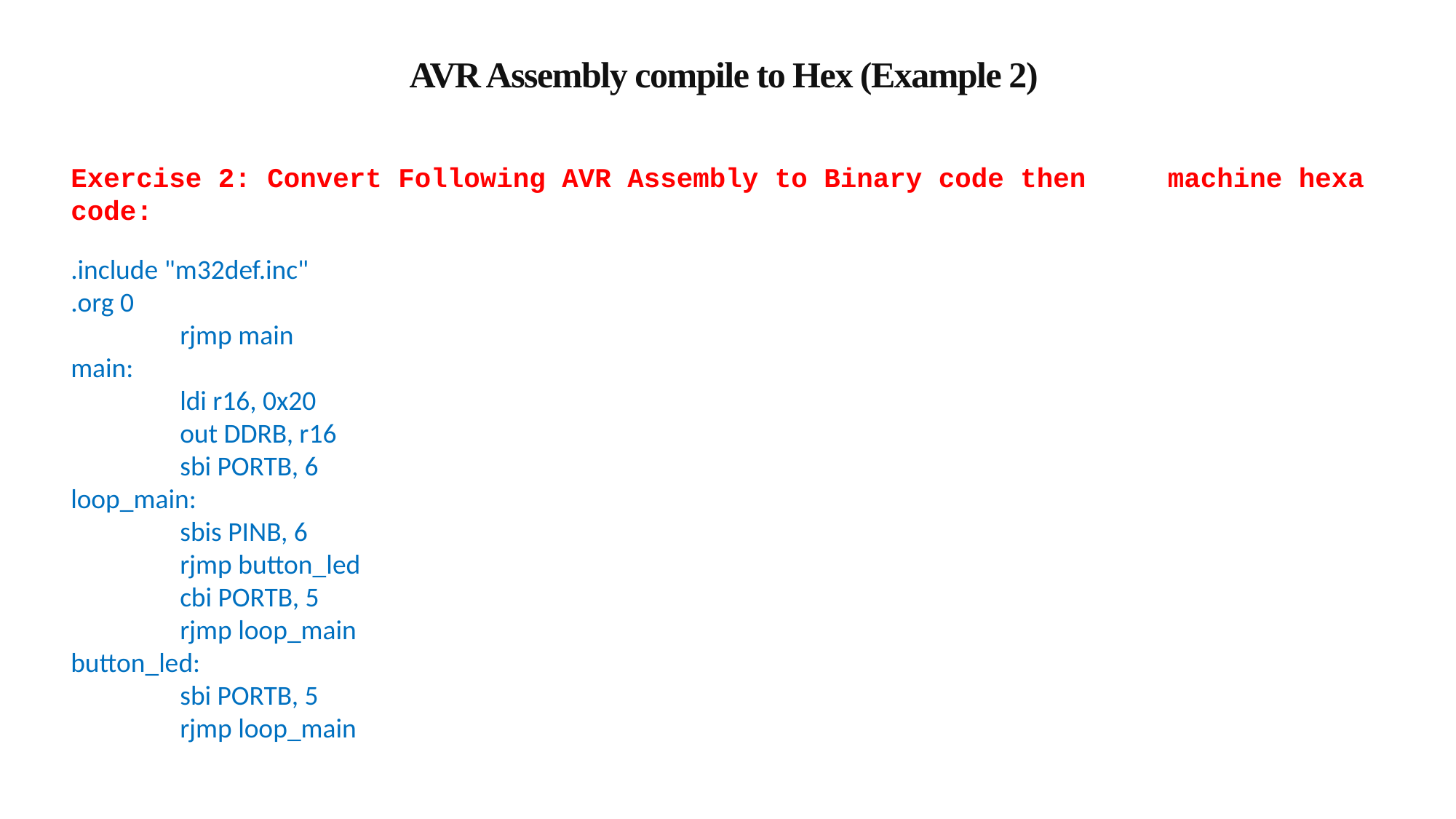

# AVR Assembly compile to Hex (Example 2)
Exercise 2: Convert Following AVR Assembly to Binary code then     machine hexa code:

.include "m32def.inc"
.org 0
	rjmp main
main:
	ldi r16, 0x20
	out DDRB, r16
	sbi PORTB, 6
loop_main:
	sbis PINB, 6
	rjmp button_led
	cbi PORTB, 5
	rjmp loop_main
button_led:
	sbi PORTB, 5
	rjmp loop_main